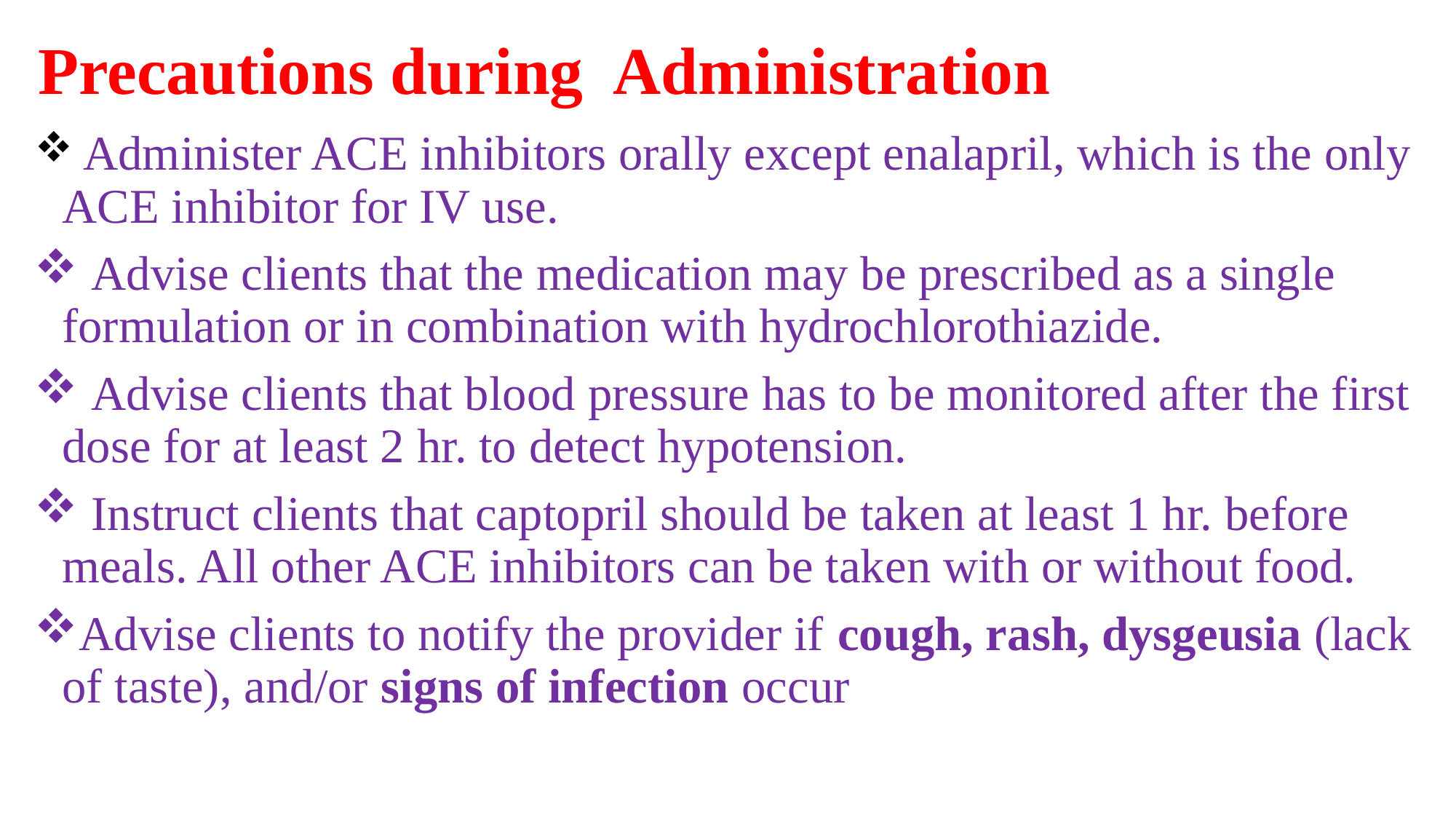

# Precautions during  Administration
 Administer ACE inhibitors orally except enalapril, which is the only ACE inhibitor for IV use.
 Advise clients that the medication may be prescribed as a single formulation or in combination with hydrochlorothiazide.
 Advise clients that blood pressure has to be monitored after the first dose for at least 2 hr. to detect hypotension.
 Instruct clients that captopril should be taken at least 1 hr. before meals. All other ACE inhibitors can be taken with or without food.
Advise clients to notify the provider if cough, rash, dysgeusia (lack of taste), and/or signs of infection occur